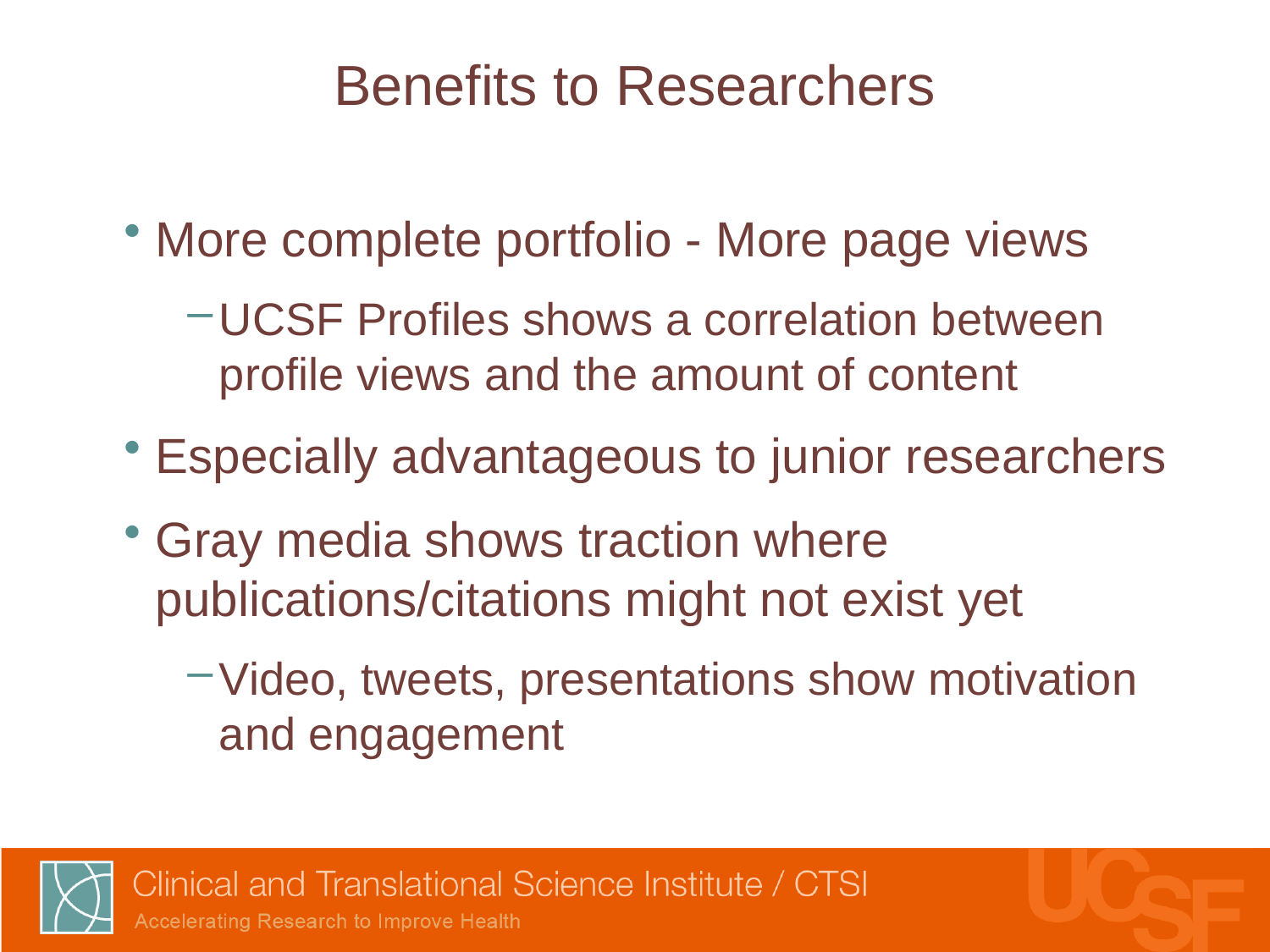

# Benefits to Researchers
More complete portfolio - More page views
UCSF Profiles shows a correlation between profile views and the amount of content
Especially advantageous to junior researchers
Gray media shows traction where publications/citations might not exist yet
Video, tweets, presentations show motivation and engagement